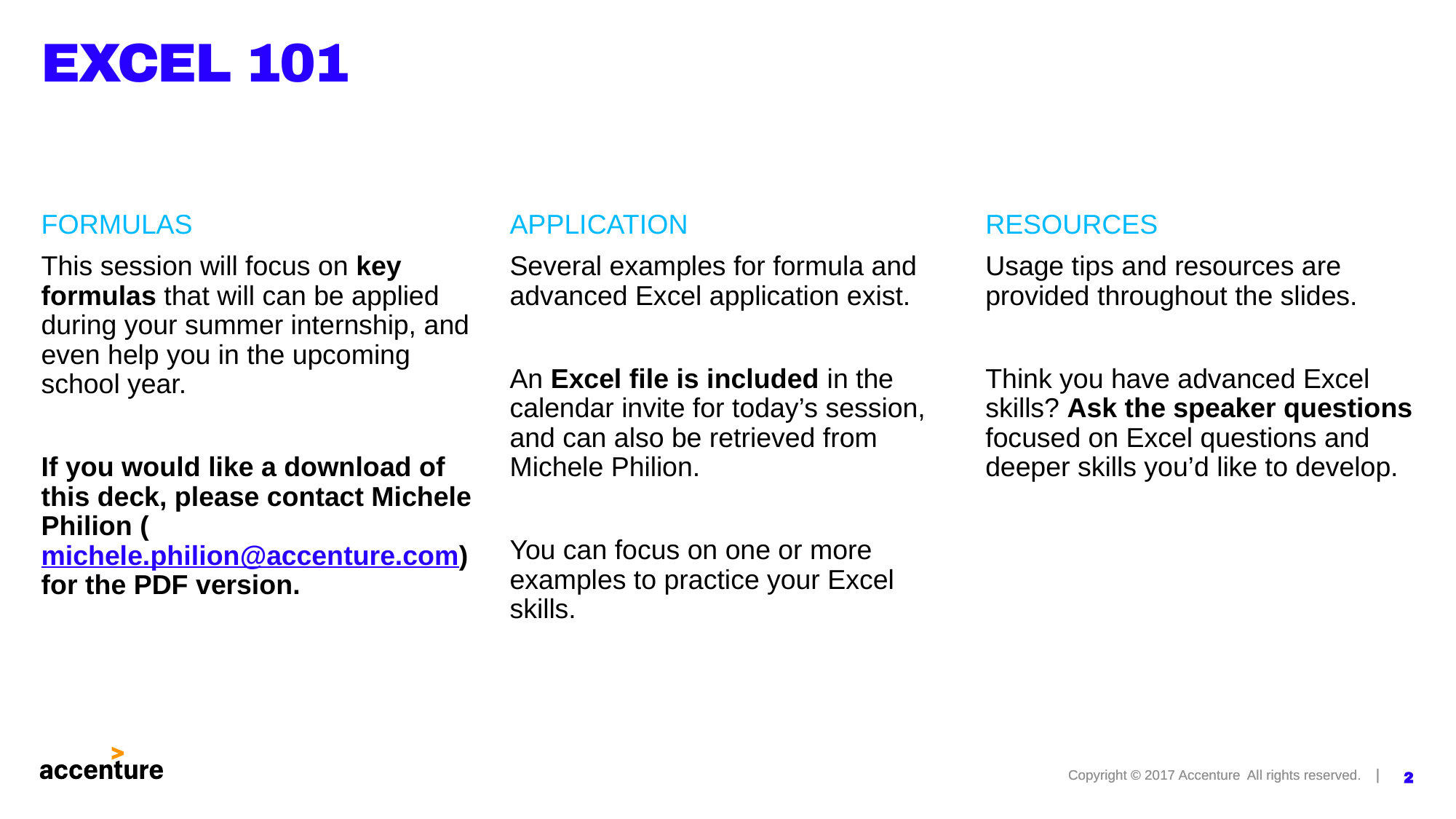

# Excel 101
APPLICATION
Several examples for formula and advanced Excel application exist.

An Excel file is included in the calendar invite for today’s session, and can also be retrieved from Michele Philion.

You can focus on one or more examples to practice your Excel skills.
RESOURCES
Usage tips and resources are provided throughout the slides.

Think you have advanced Excel skills? Ask the speaker questions focused on Excel questions and deeper skills you’d like to develop.

FORMULAS
This session will focus on key formulas that will can be applied during your summer internship, and even help you in the upcoming school year.

If you would like a download of this deck, please contact Michele Philion (michele.philion@accenture.com) for the PDF version.
Copyright © 2017 Accenture  All rights reserved.    |

2